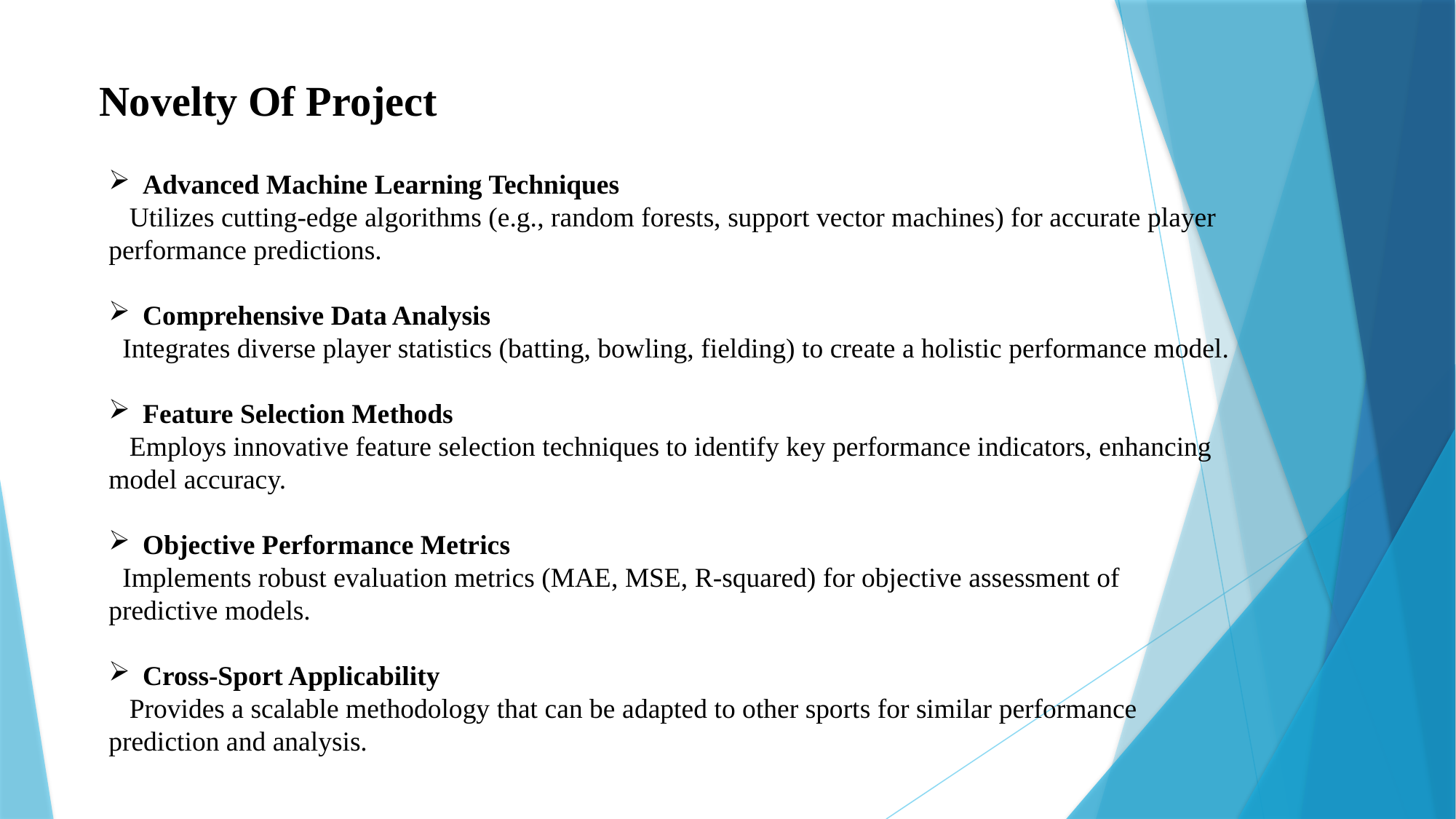

Novelty Of Project

Advanced Machine Learning Techniques
   Utilizes cutting-edge algorithms (e.g., random forests, support vector machines) for accurate player performance predictions.

Comprehensive Data Analysis
  Integrates diverse player statistics (batting, bowling, fielding) to create a holistic performance model.

Feature Selection Methods
   Employs innovative feature selection techniques to identify key performance indicators, enhancing model accuracy.

Objective Performance Metrics
  Implements robust evaluation metrics (MAE, MSE, R-squared) for objective assessment of predictive models.

Cross-Sport Applicability
   Provides a scalable methodology that can be adapted to other sports for similar performance prediction and analysis.